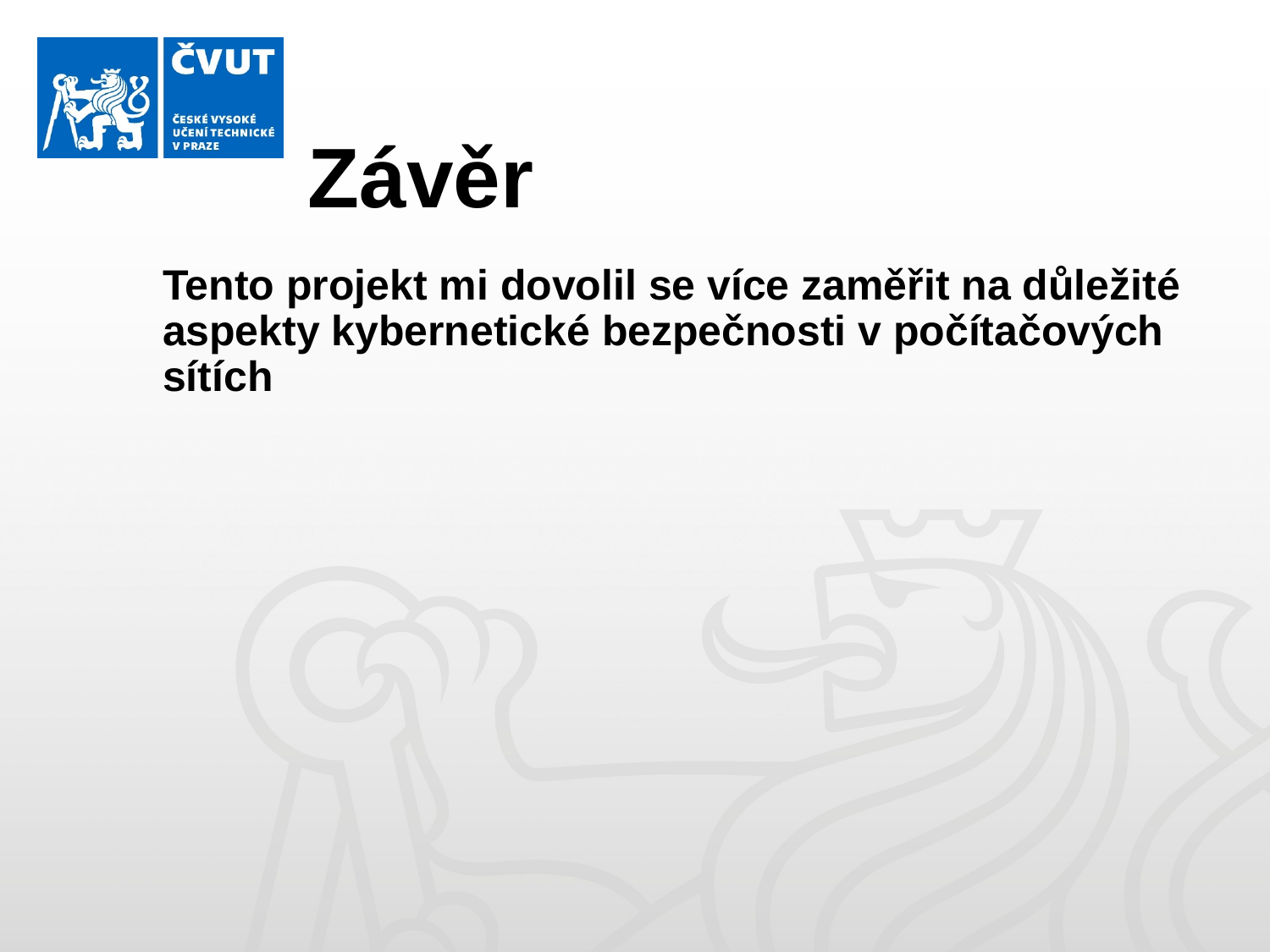

# Závěr
Tento projekt mi dovolil se více zaměřit na důležité aspekty kybernetické bezpečnosti v počítačových sítích